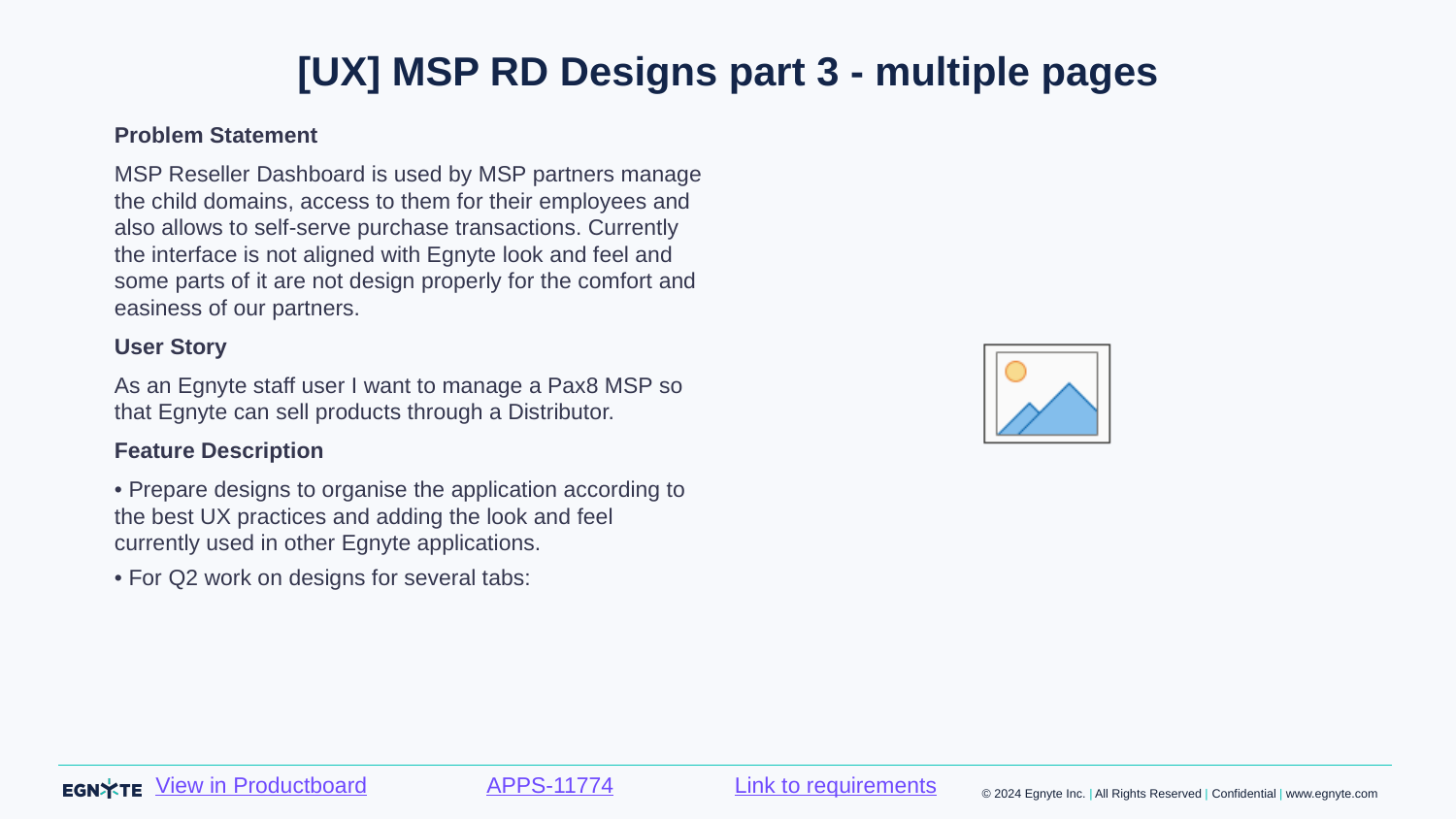

# [UX] MSP RD Designs part 3 - multiple pages
Problem Statement
MSP Reseller Dashboard is used by MSP partners manage the child domains, access to them for their employees and also allows to self-serve purchase transactions. Currently the interface is not aligned with Egnyte look and feel and some parts of it are not design properly for the comfort and easiness of our partners.
User Story
As an Egnyte staff user I want to manage a Pax8 MSP so that Egnyte can sell products through a Distributor.
Feature Description
• Prepare designs to organise the application according to the best UX practices and adding the look and feel currently used in other Egnyte applications.
• For Q2 work on designs for several tabs:

Link to requirements
APPS-11774
View in Productboard